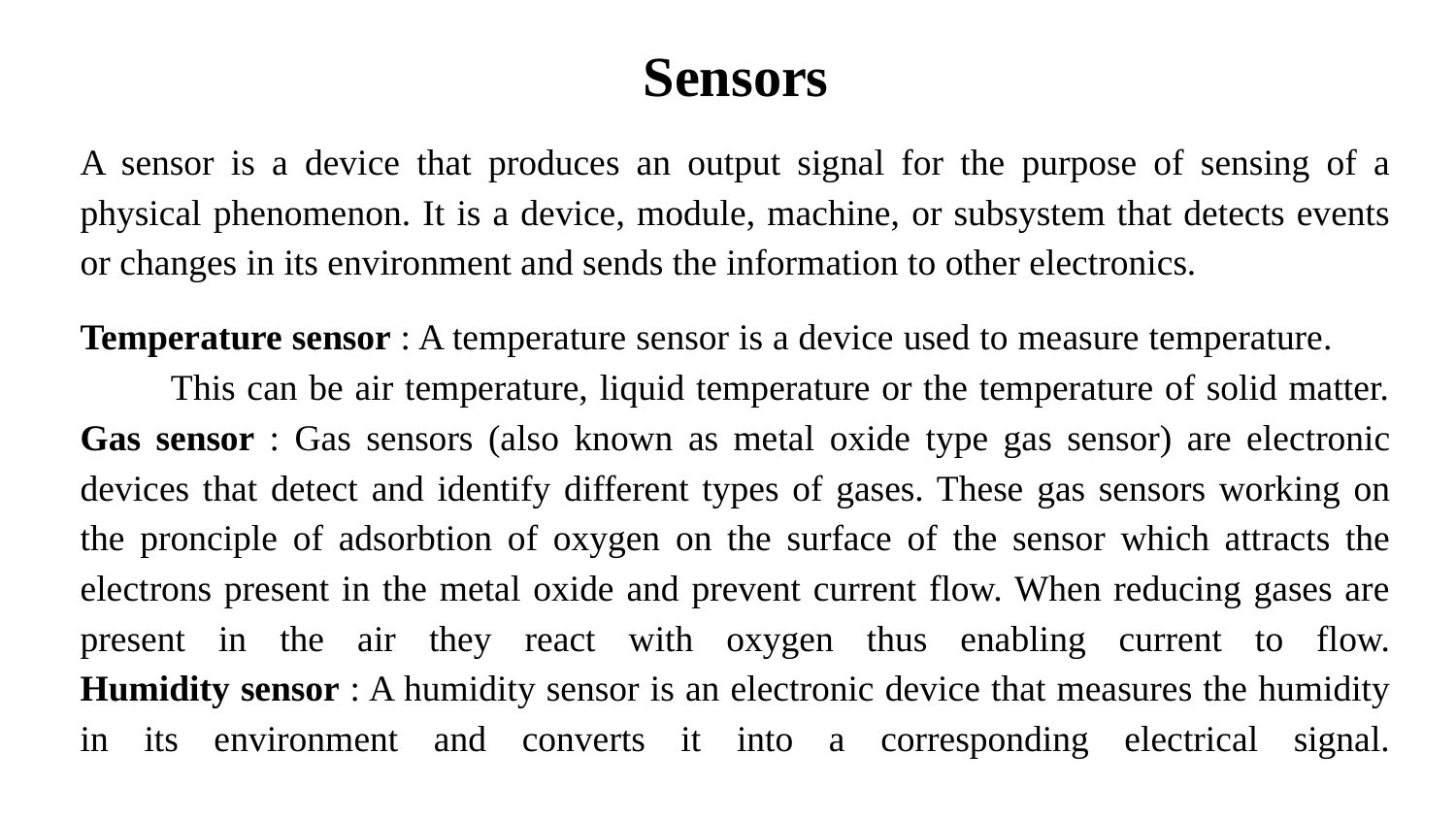

Sensors
A sensor is a device that produces an output signal for the purpose of sensing of a physical phenomenon. It is a device, module, machine, or subsystem that detects events or changes in its environment and sends the information to other electronics.
Temperature sensor : A temperature sensor is a device used to measure temperature.               This can be air temperature, liquid temperature or the temperature of solid matter.
Gas sensor : Gas sensors (also known as metal oxide type gas sensor) are electronic devices that detect and identify different types of gases. These gas sensors working on the pronciple of adsorbtion of oxygen on the surface of the sensor which attracts the electrons present in the metal oxide and prevent current flow. When reducing gases are present in the air they react with oxygen thus enabling current to flow.
Humidity sensor : A humidity sensor is an electronic device that measures the humidity in its environment and converts it into a corresponding electrical signal.